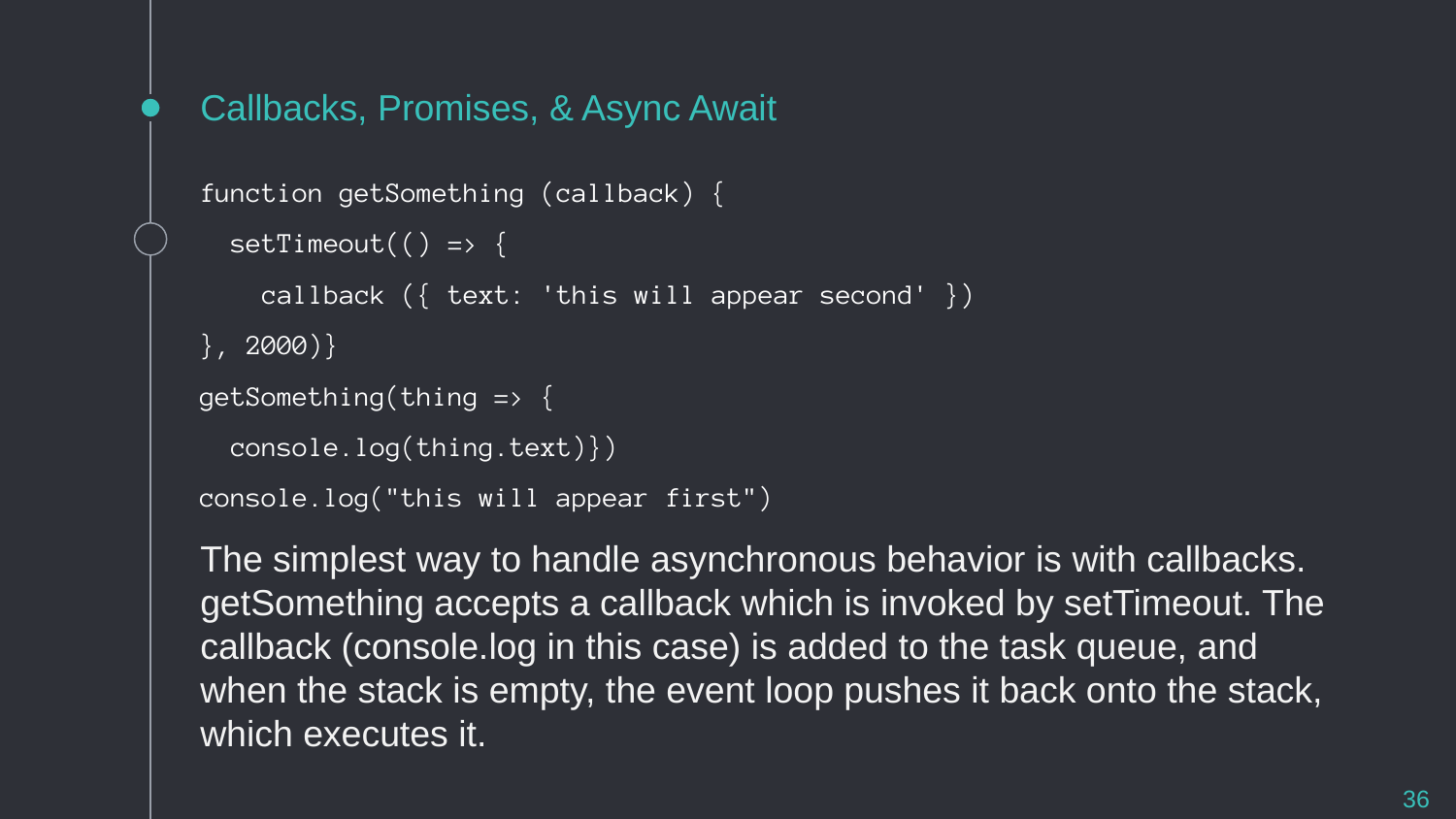

# Callbacks, Promises, & Async Await
function getSomething (callback) {
  setTimeout(() => {
    callback ({ text: 'this will appear second' })
}, 2000)}
getSomething(thing => {
  console.log(thing.text)})
console.log("this will appear first")
The simplest way to handle asynchronous behavior is with callbacks. getSomething accepts a callback which is invoked by setTimeout. The callback (console.log in this case) is added to the task queue, and when the stack is empty, the event loop pushes it back onto the stack, which executes it.
36